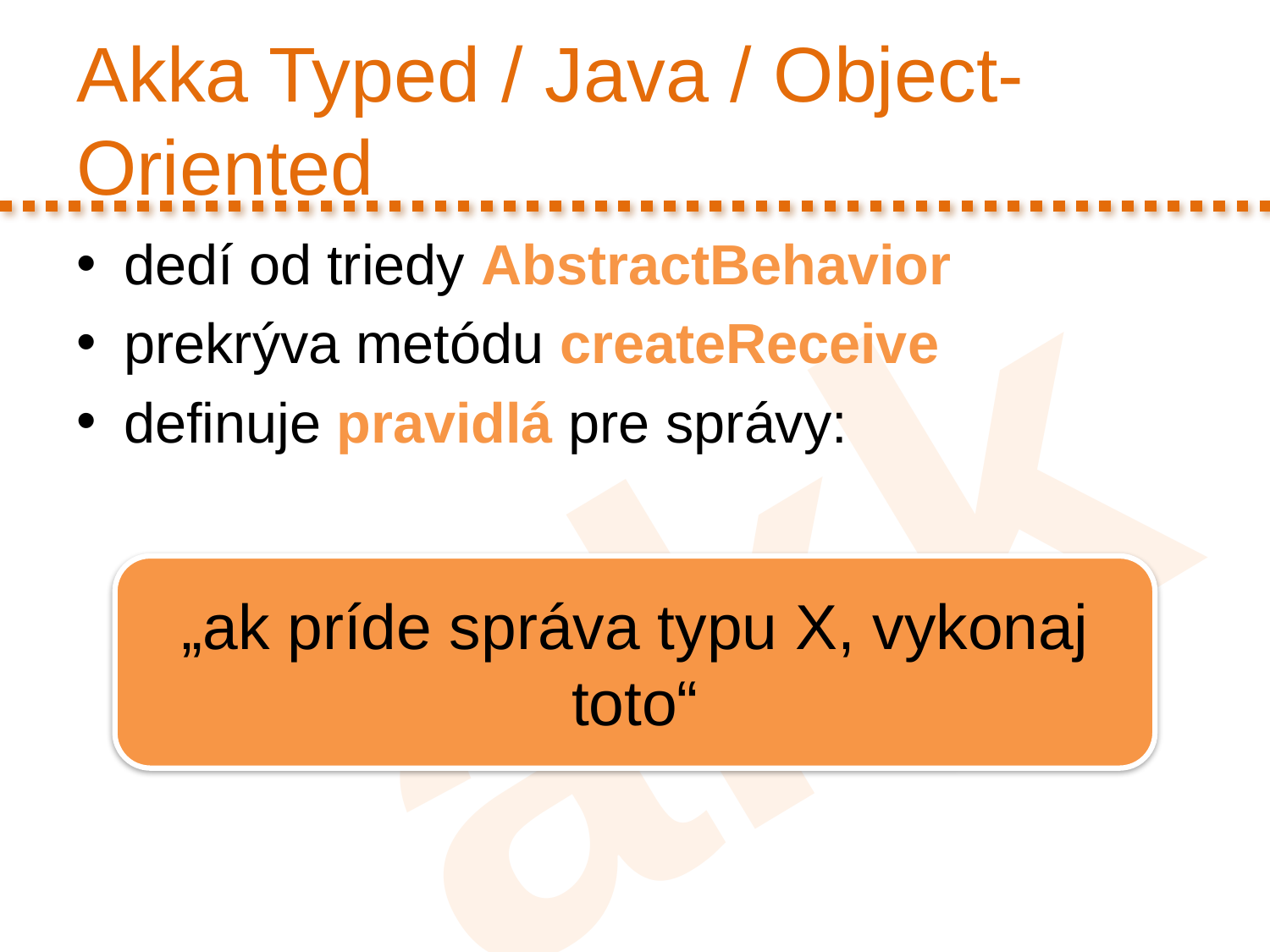

# Akka Typed / Java / Object-Oriented
dedí od triedy AbstractBehavior
prekrýva metódu createReceive
definuje pravidlá pre správy:

„ak príde správa typu X, vykonaj toto“